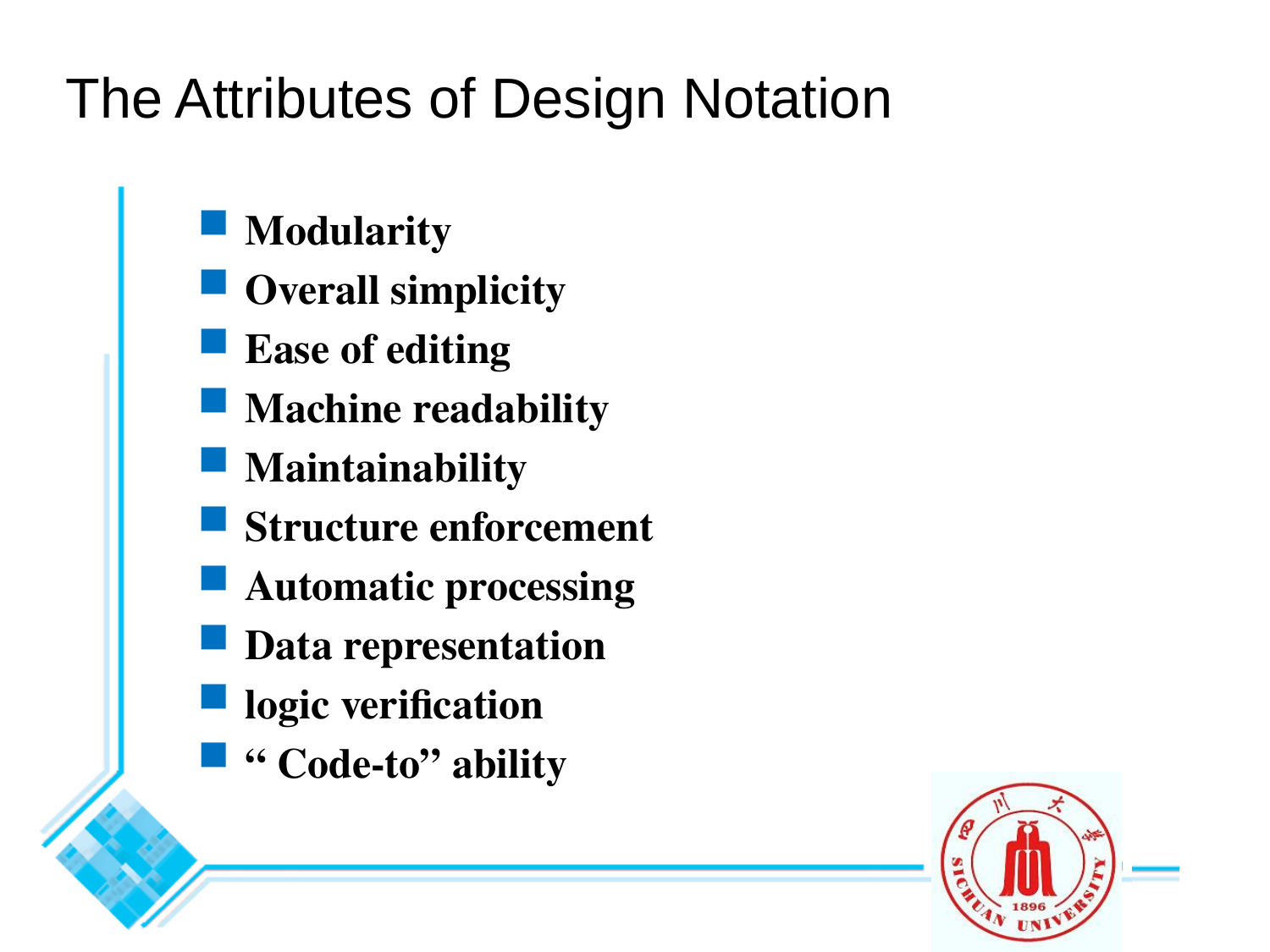

# The Attributes of Design Notation
Modularity
Overall simplicity
Ease of editing
Machine readability
Maintainability
Structure enforcement
Automatic processing
Data representation
logic verification
“ Code-to” ability
80